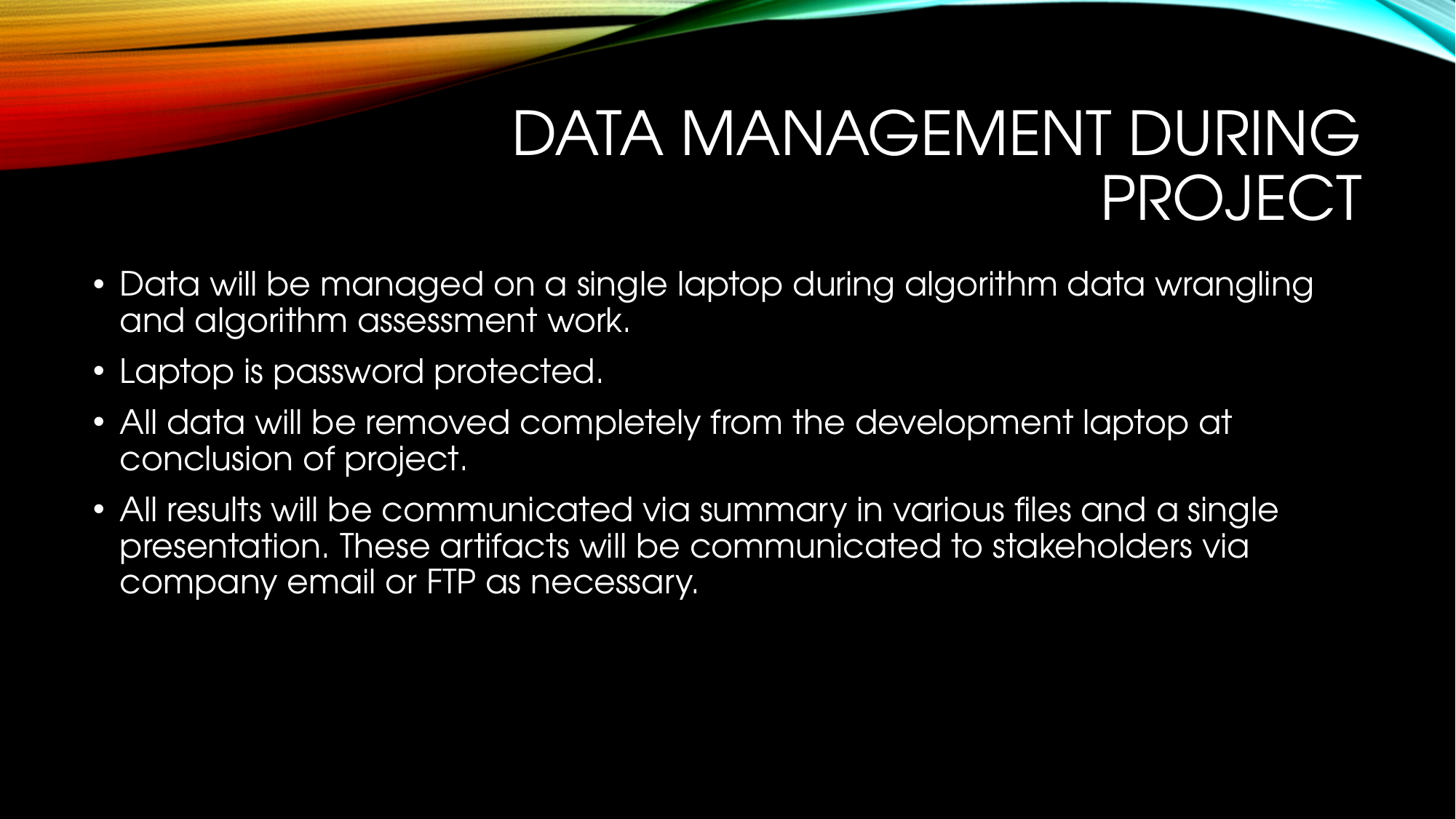

Data management during project
Data will be managed on a single laptop during algorithm data wrangling and algorithm assessment work.
Laptop is password protected.
All data will be removed completely from the development laptop at conclusion of project.
All results will be communicated via summary in various files and a single presentation. These artifacts will be communicated to stakeholders via company email or FTP as necessary.